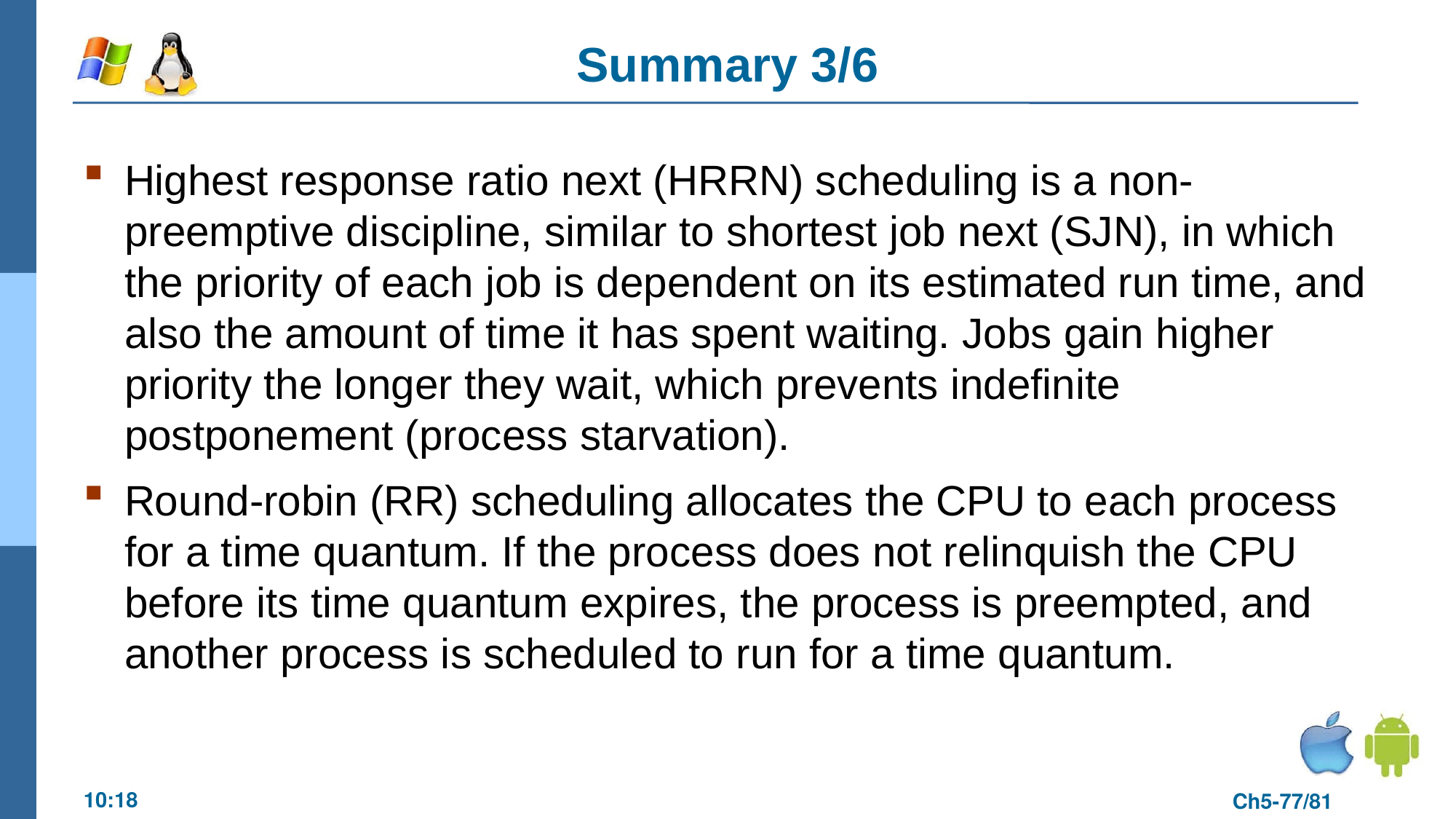

# Summary 3/6
Highest response ratio next (HRRN) scheduling is a non-preemptive discipline, similar to shortest job next (SJN), in which the priority of each job is dependent on its estimated run time, and also the amount of time it has spent waiting. Jobs gain higher priority the longer they wait, which prevents indefinite postponement (process starvation).
Round-robin (RR) scheduling allocates the CPU to each process for a time quantum. If the process does not relinquish the CPU before its time quantum expires, the process is preempted, and another process is scheduled to run for a time quantum.